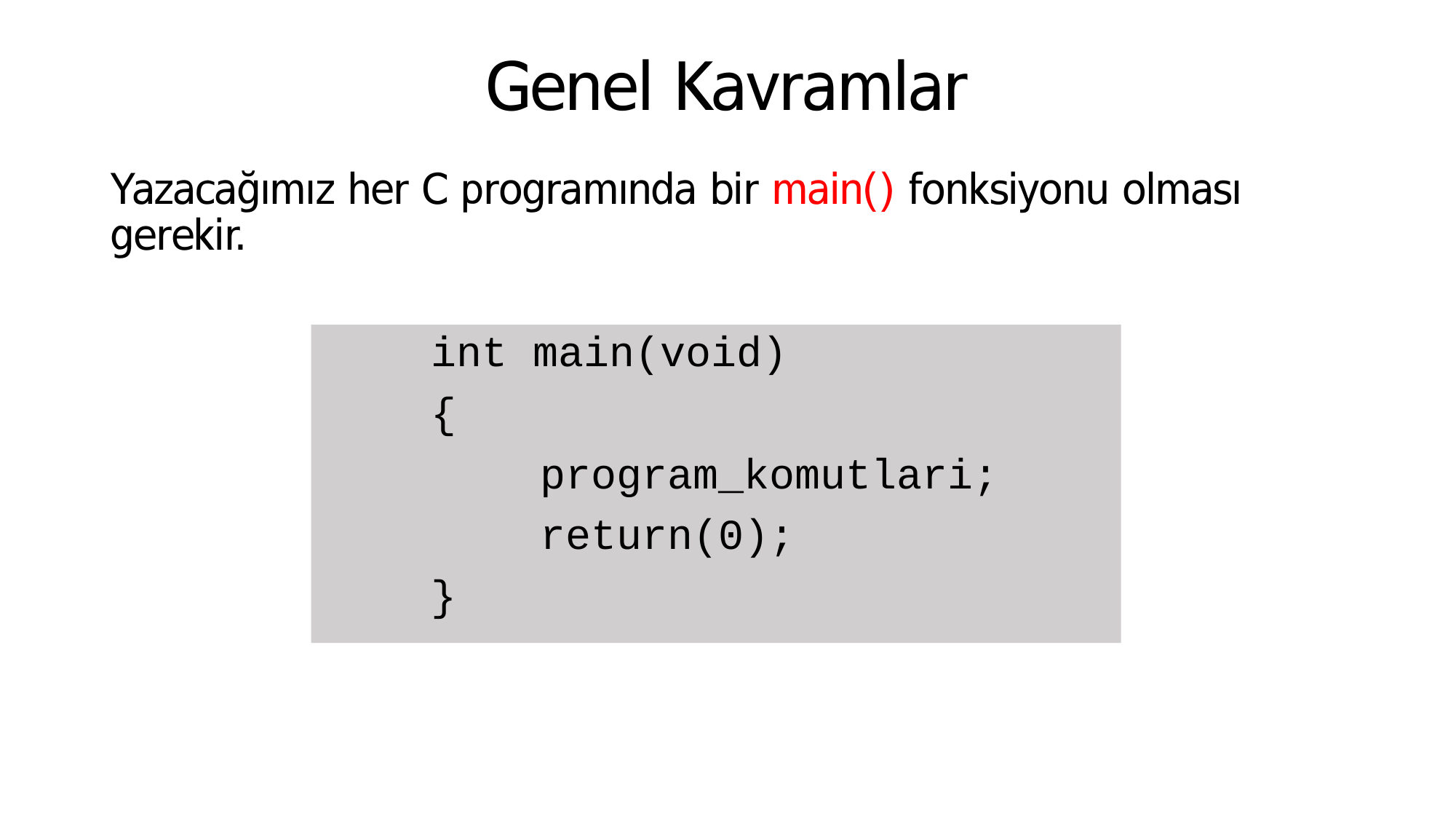

# Genel Kavramlar
Yazacağımız her C programında bir main() fonksiyonu olması gerekir.

	int main(void)
	{
		program_komutlari;
		return(0);
	}